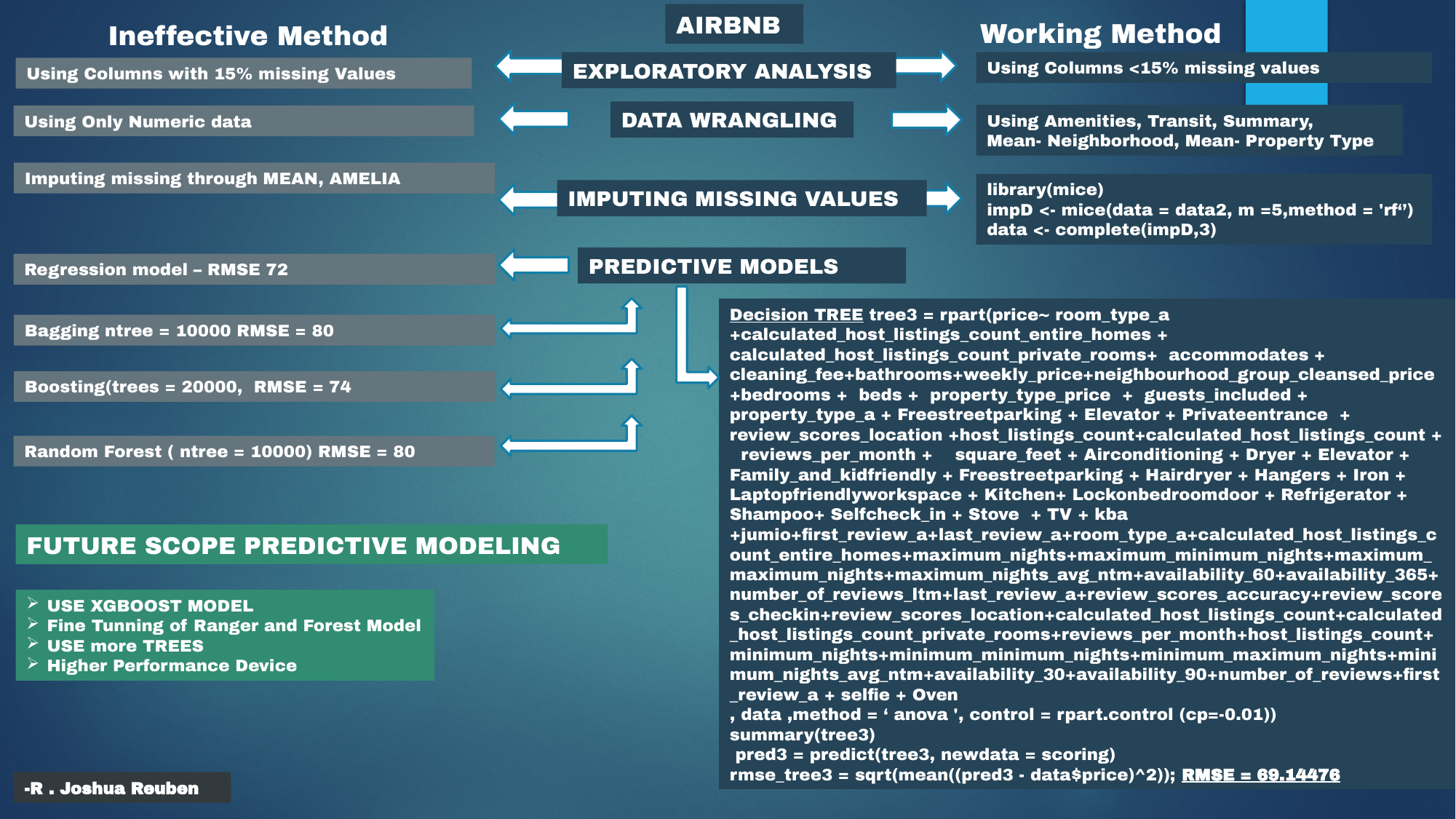

AIRBNB
Working Method
Ineffective Method

Using Columns <15% missing values
EXPLORATORY ANALYSIS
Using Columns with 15% missing Values
DATA WRANGLING

Using Amenities, Transit, Summary,
Mean- Neighborhood, Mean- Property Type
Using Only Numeric data
Imputing missing through MEAN, AMELIA
library(mice)
impD <- mice(data = data2, m =5,method = 'rf‘’)
data <- complete(impD,3)
IMPUTING MISSING VALUES

PREDICTIVE MODELS

Regression model – RMSE 72

Decision TREE tree3 = rpart(price~ room_type_a +calculated_host_listings_count_entire_homes + calculated_host_listings_count_private_rooms+  accommodates + cleaning_fee+bathrooms+weekly_price+neighbourhood_group_cleansed_price +bedrooms +  beds +  property_type_price  +  guests_included +   property_type_a + Freestreetparking + Elevator + Privateentrance  +  review_scores_location +host_listings_count+calculated_host_listings_count +   reviews_per_month +    square_feet + Airconditioning + Dryer + Elevator + Family_and_kidfriendly + Freestreetparking + Hairdryer + Hangers + Iron + Laptopfriendlyworkspace + Kitchen+ Lockonbedroomdoor + Refrigerator + Shampoo+ Selfcheck_in + Stove  + TV + kba +jumio+first_review_a+last_review_a+room_type_a+calculated_host_listings_count_entire_homes+maximum_nights+maximum_minimum_nights+maximum_maximum_nights+maximum_nights_avg_ntm+availability_60+availability_365+number_of_reviews_ltm+last_review_a+review_scores_accuracy+review_scores_checkin+review_scores_location+calculated_host_listings_count+calculated_host_listings_count_private_rooms+reviews_per_month+host_listings_count+minimum_nights+minimum_minimum_nights+minimum_maximum_nights+minimum_nights_avg_ntm+availability_30+availability_90+number_of_reviews+first_review_a + selfie + Oven
, data ,method = ‘ anova ', control = rpart.control (cp=-0.01))
summary(tree3)
 pred3 = predict(tree3, newdata = scoring)
rmse_tree3 = sqrt(mean((pred3 - data$price)^2)); RMSE = 69.14476
Bagging ntree = 10000 RMSE = 80

Boosting(trees = 20000,  RMSE = 74

Random Forest ( ntree = 10000) RMSE = 80
FUTURE SCOPE PREDICTIVE MODELING
USE XGBOOST MODEL
Fine Tunning of Ranger and Forest Model
USE more TREES
Higher Performance Device
-R . Joshua Reuben